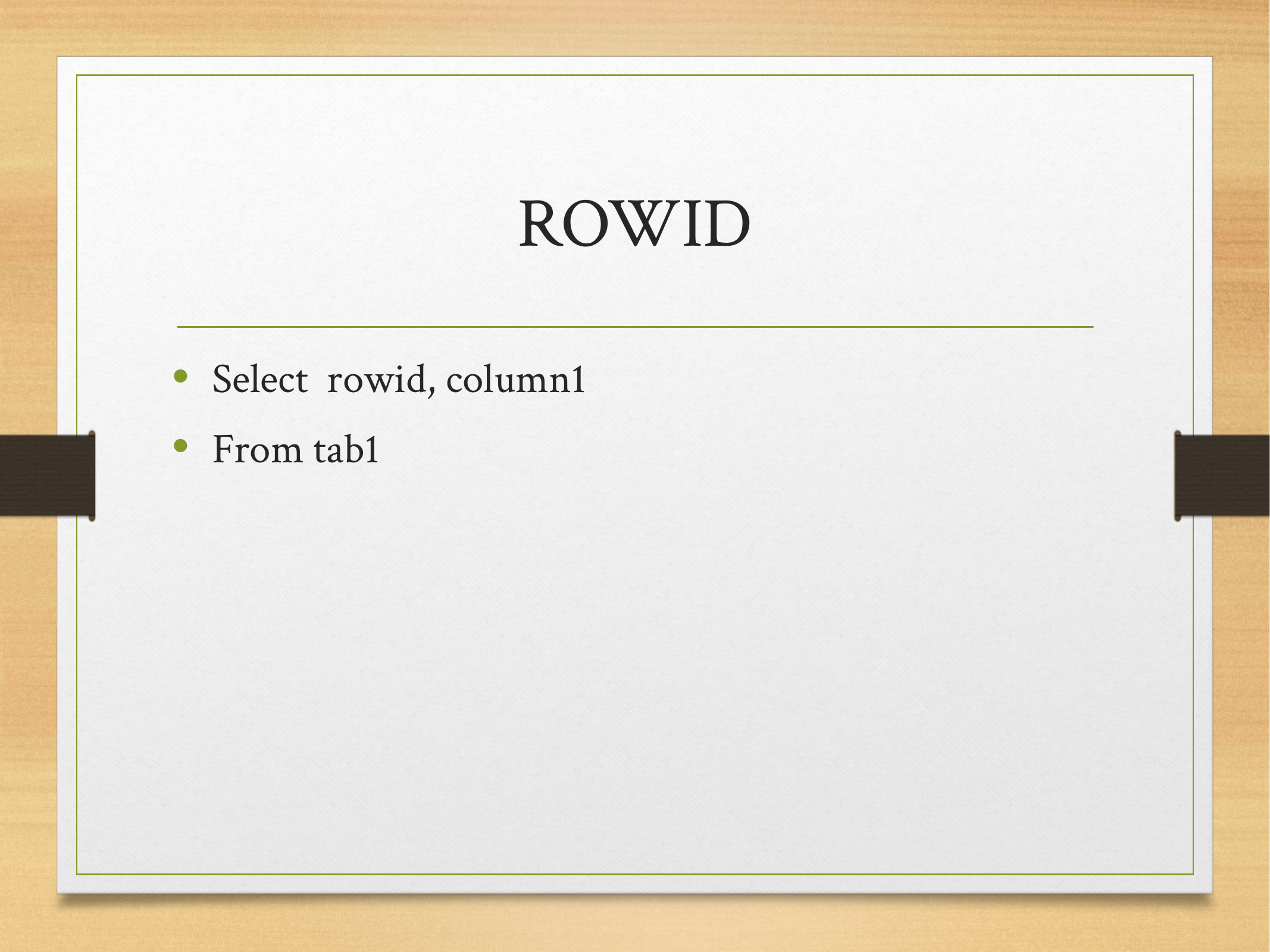

# ROWID
Select  rowid, column1
From tab1